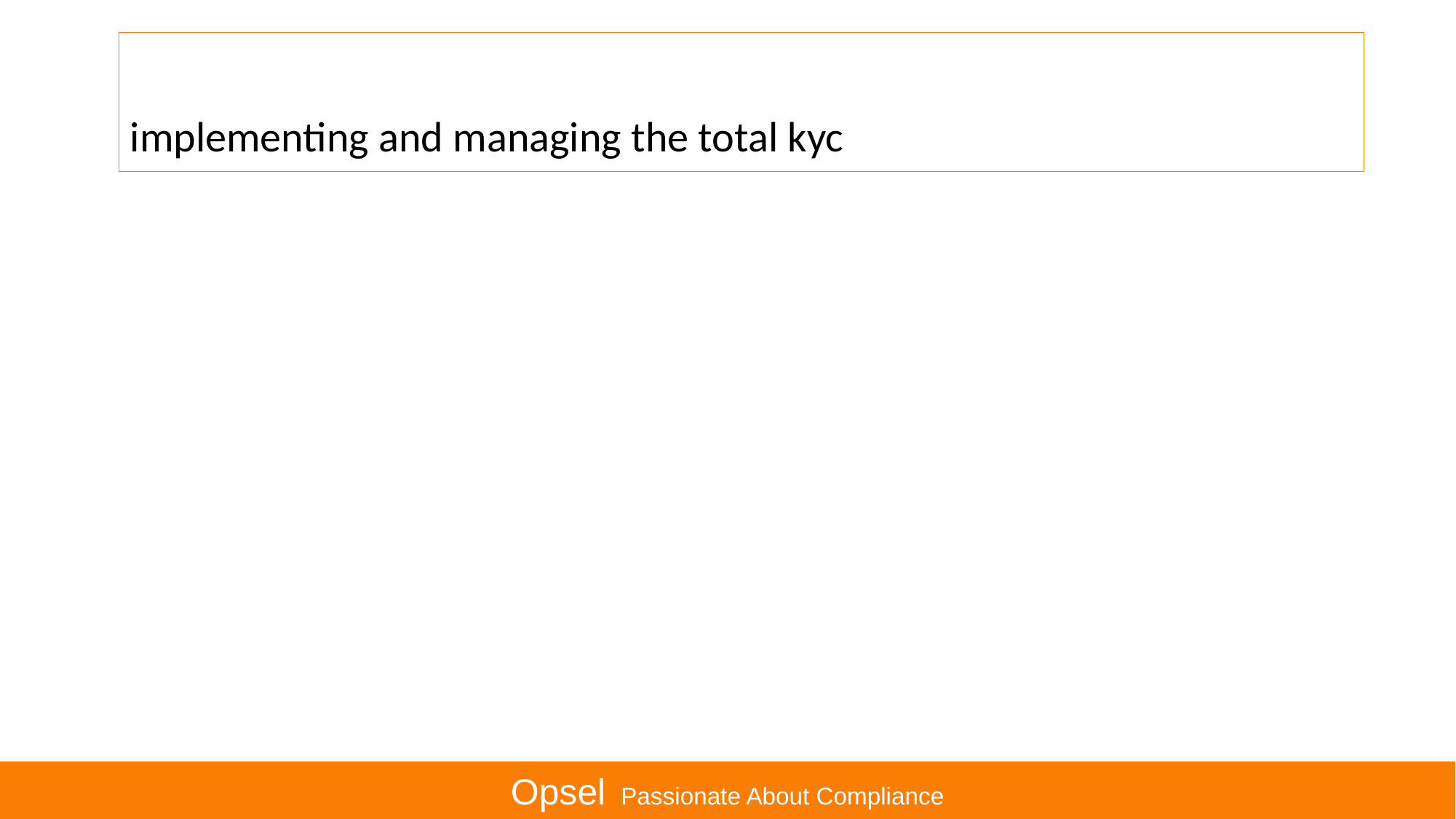

# implementing and managing the total kyc
Opsel  Passionate About Compliance